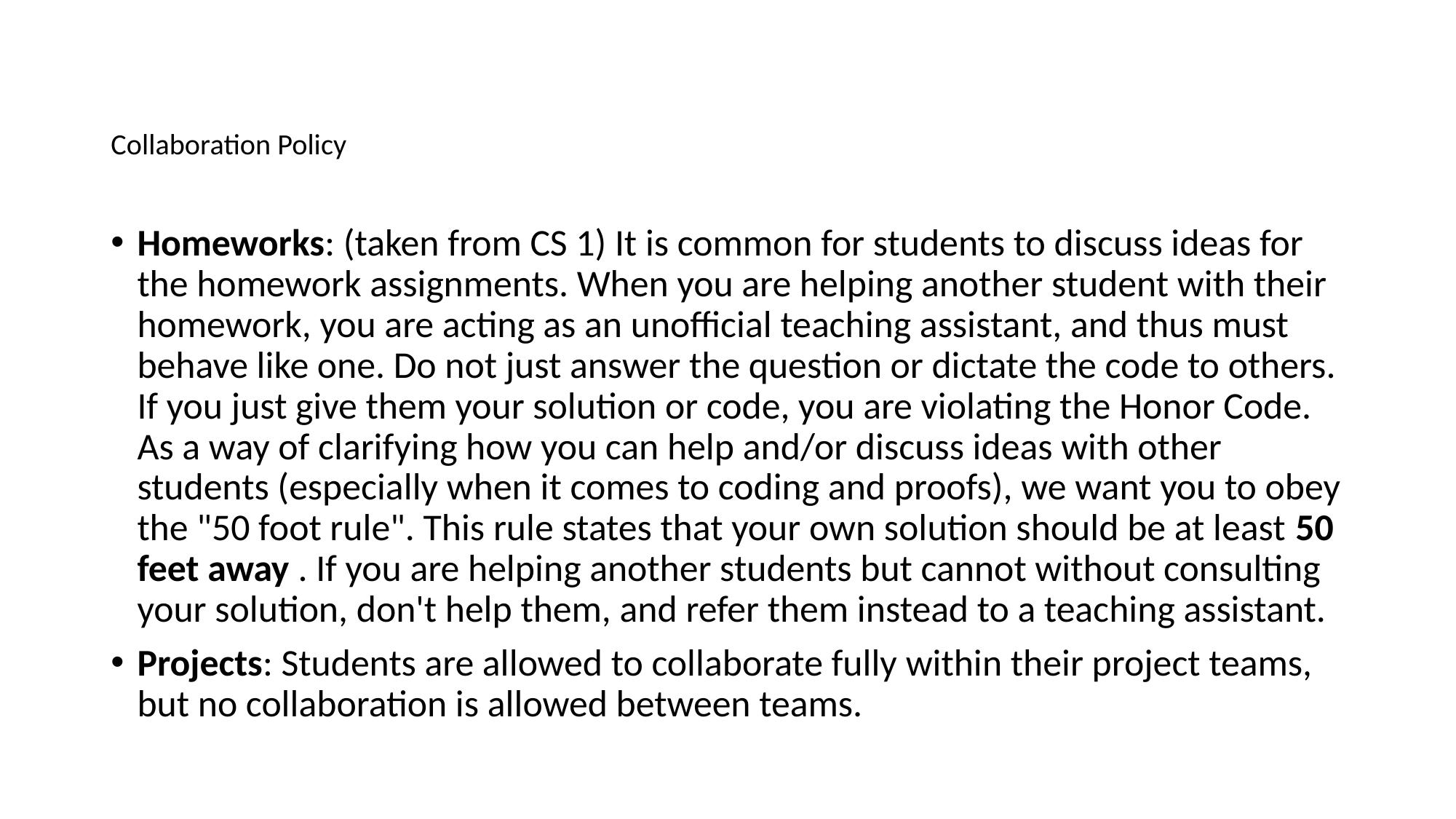

# Collaboration Policy
Homeworks: (taken from CS 1) It is common for students to discuss ideas for the homework assignments. When you are helping another student with their homework, you are acting as an unofficial teaching assistant, and thus must behave like one. Do not just answer the question or dictate the code to others. If you just give them your solution or code, you are violating the Honor Code. As a way of clarifying how you can help and/or discuss ideas with other students (especially when it comes to coding and proofs), we want you to obey the "50 foot rule". This rule states that your own solution should be at least 50 feet away . If you are helping another students but cannot without consulting your solution, don't help them, and refer them instead to a teaching assistant.
Projects: Students are allowed to collaborate fully within their project teams, but no collaboration is allowed between teams.